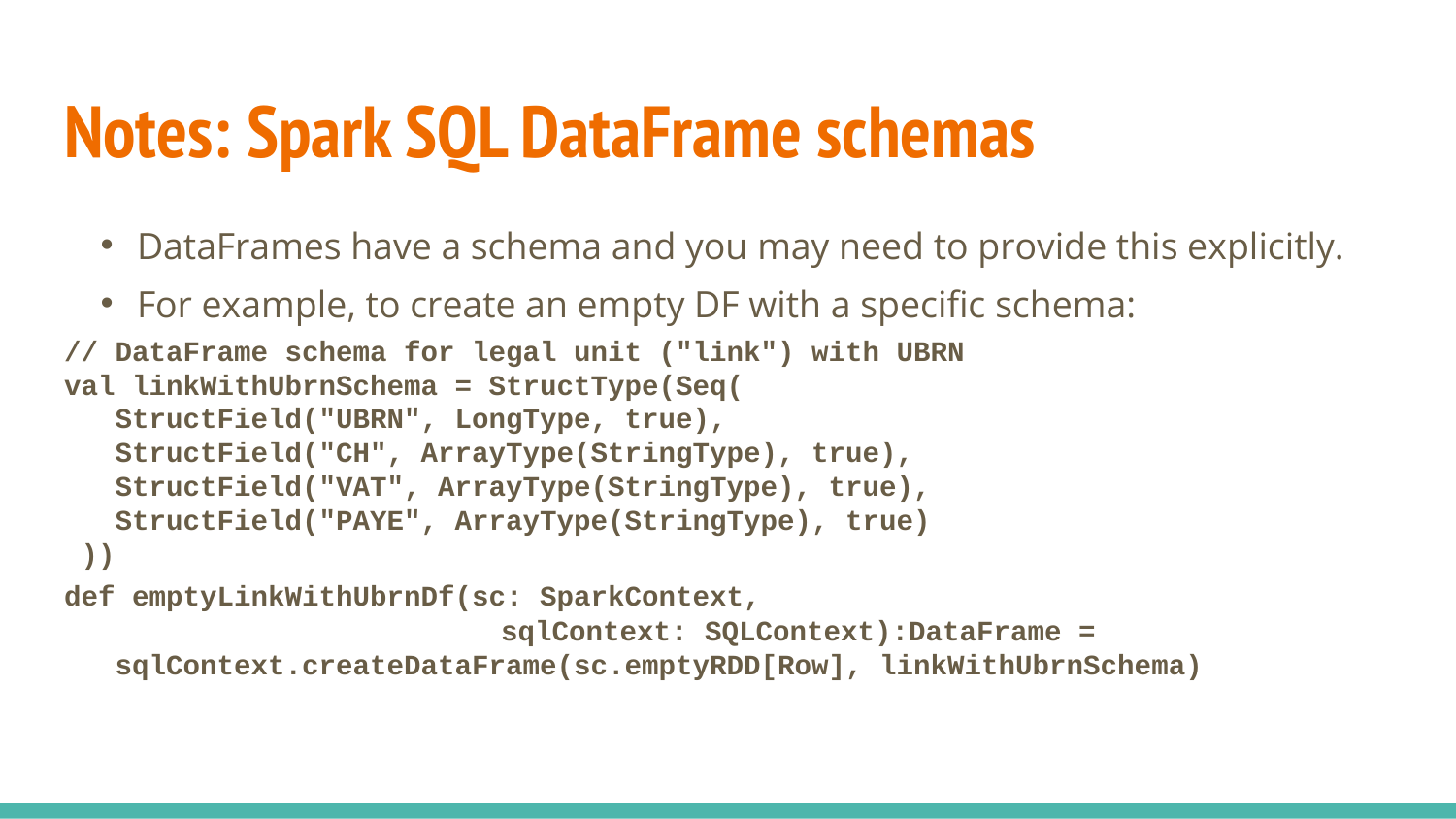

# Notes: Spark SQL DataFrame schemas

DataFrames have a schema and you may need to provide this explicitly.
For example, to create an empty DF with a specific schema:
// DataFrame schema for legal unit ("link") with UBRN
val linkWithUbrnSchema = StructType(Seq(
   StructField("UBRN", LongType, true),
   StructField("CH", ArrayType(StringType), true),
   StructField("VAT", ArrayType(StringType), true),
   StructField("PAYE", ArrayType(StringType), true)
 ))
def emptyLinkWithUbrnDf(sc: SparkContext,
			sqlContext: SQLContext):DataFrame =
   sqlContext.createDataFrame(sc.emptyRDD[Row], linkWithUbrnSchema)